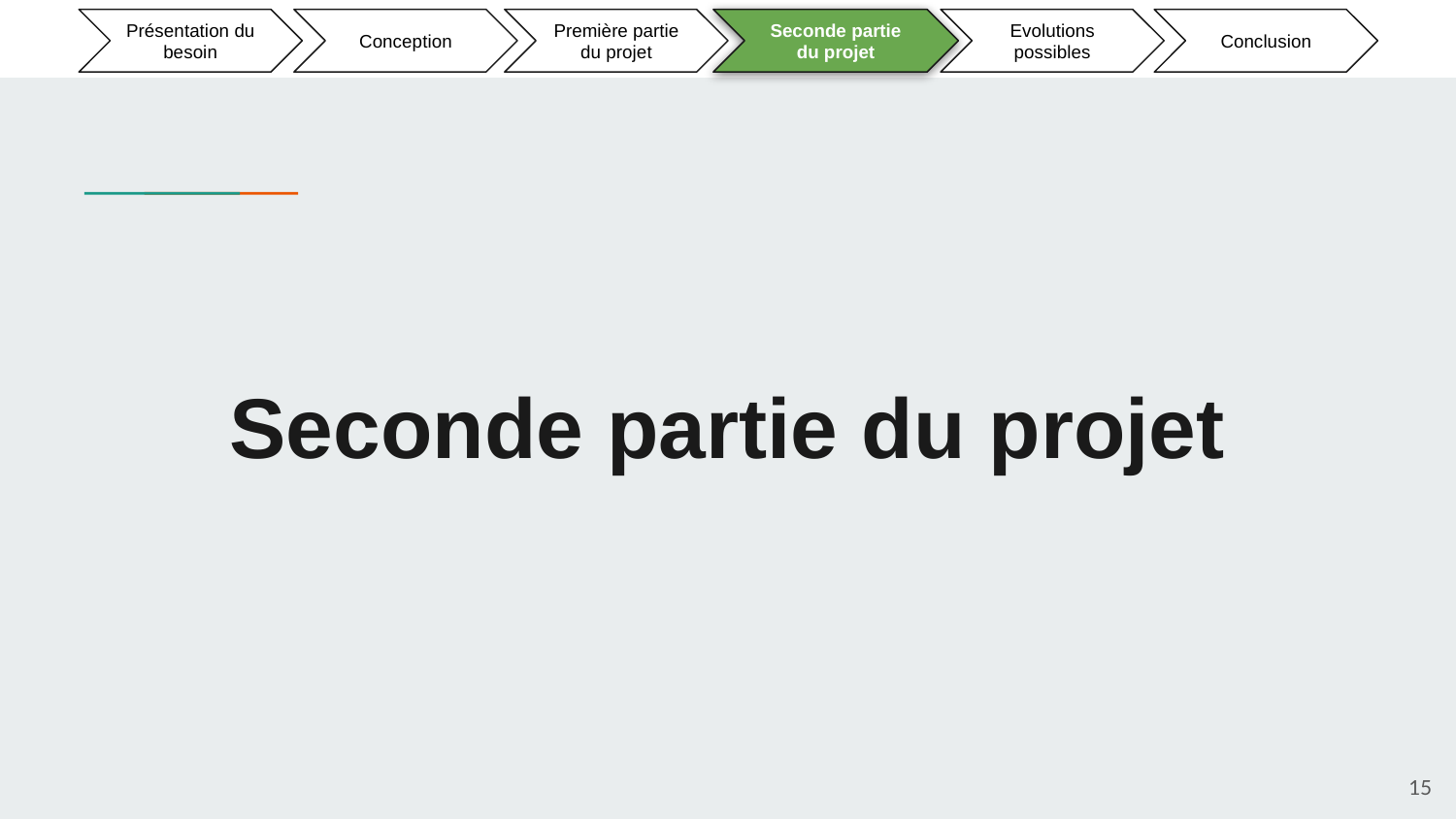

Présentation du besoin
Conception
Evolutions possibles
Conclusion
Première partie du projet
Seconde partie du projet
# Seconde partie du projet
15